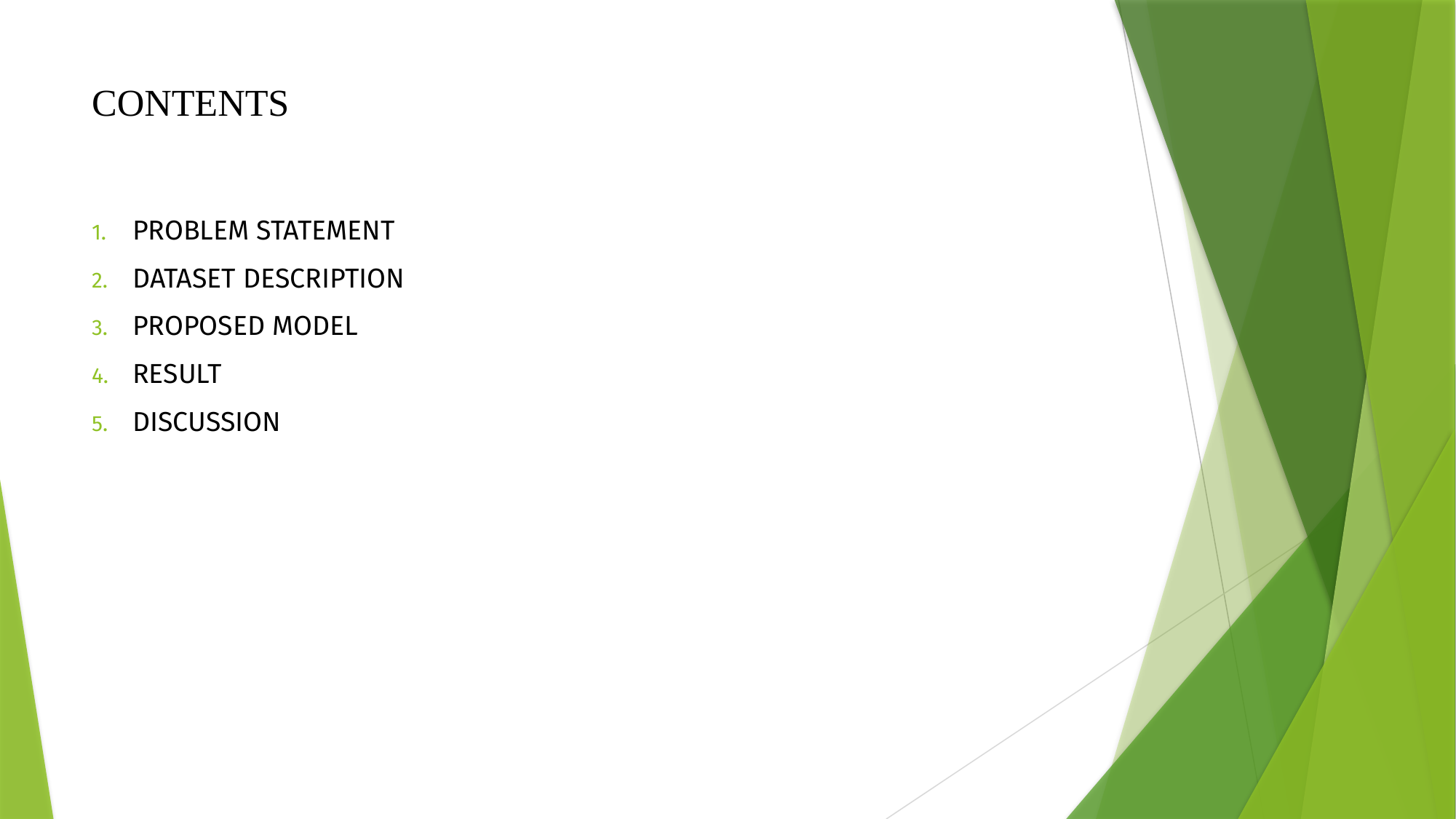

# CONTENTS
PROBLEM STATEMENT
DATASET DESCRIPTION
PROPOSED MODEL
RESULT
DISCUSSION